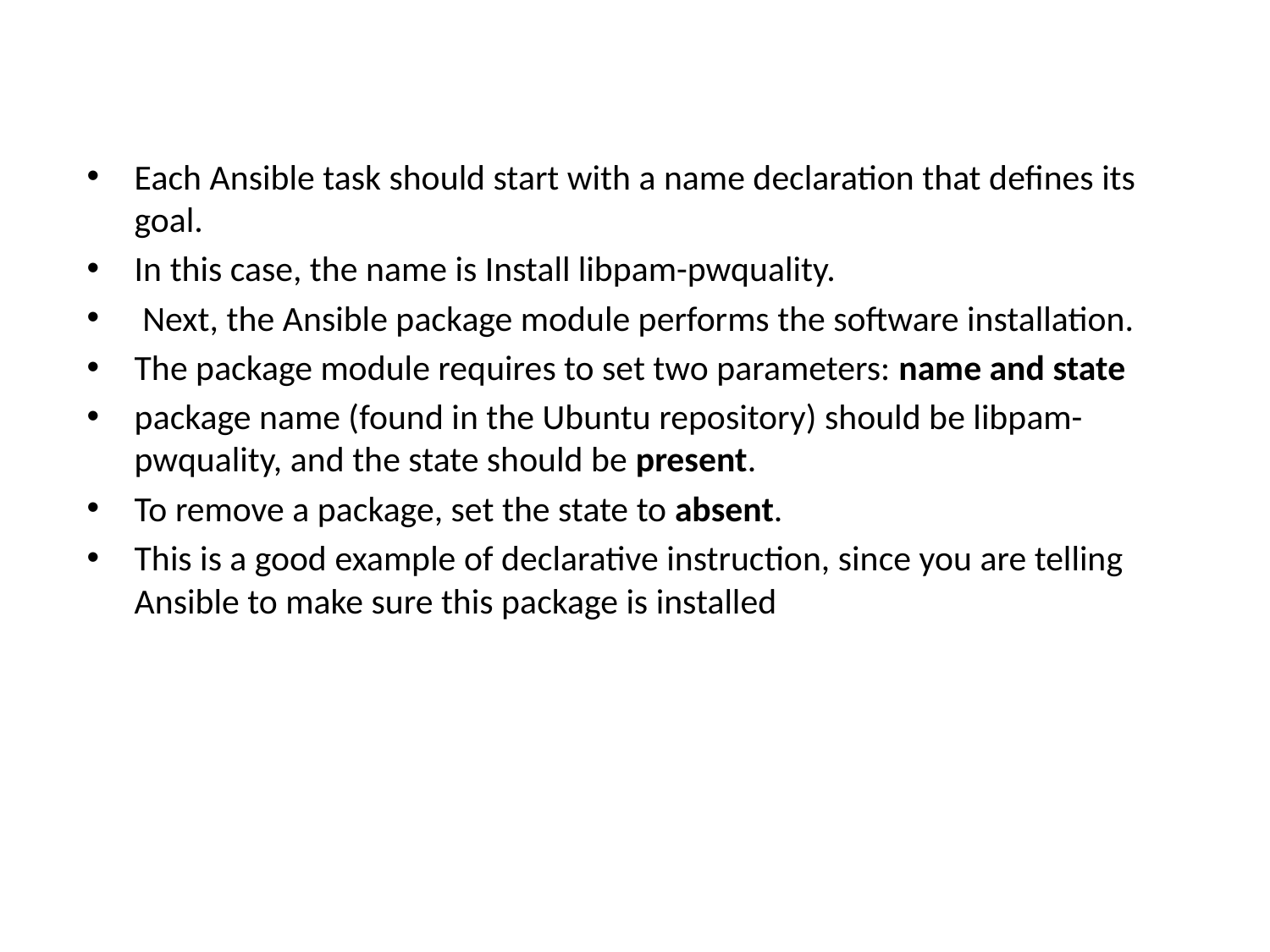

#
Each Ansible task should start with a name declaration that defines its goal.
In this case, the name is Install libpam-pwquality.
 Next, the Ansible package module performs the software installation.
The package module requires to set two parameters: name and state
package name (found in the Ubuntu repository) should be libpam-pwquality, and the state should be present.
To remove a package, set the state to absent.
This is a good example of declarative instruction, since you are telling Ansible to make sure this package is installed